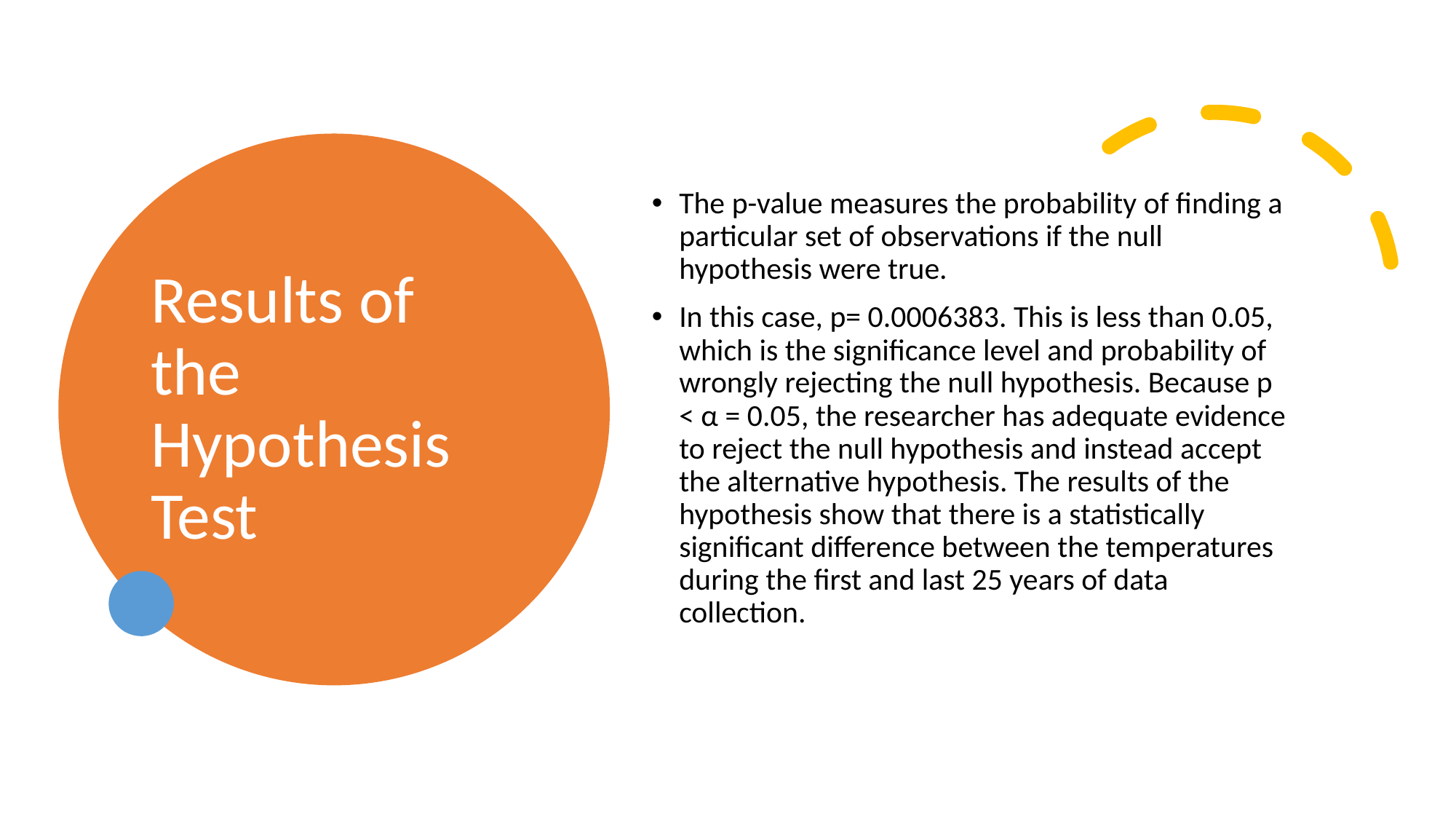

# Results of the Hypothesis Test
The p-value measures the probability of finding a particular set of observations if the null hypothesis were true.
In this case, p= 0.0006383. This is less than 0.05, which is the significance level and probability of wrongly rejecting the null hypothesis. Because p < α = 0.05, the researcher has adequate evidence to reject the null hypothesis and instead accept the alternative hypothesis. The results of the hypothesis show that there is a statistically significant difference between the temperatures during the first and last 25 years of data collection.